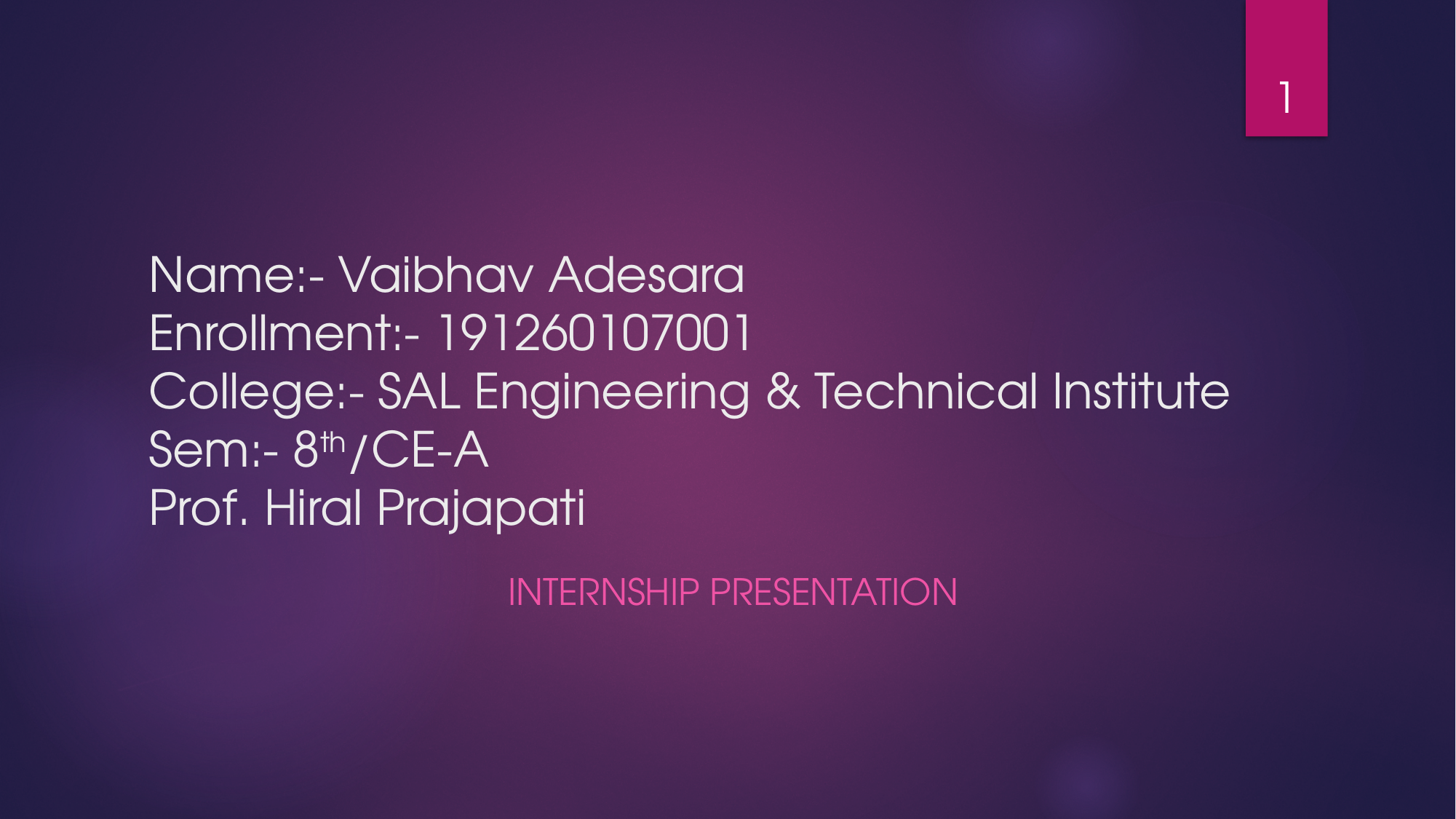

1
# Name:- Vaibhav Adesara Enrollment:- 191260107001 College:- SAL Engineering & Technical Institute Sem:- 8th/CE-A Prof. Hiral Prajapati
INTERNSHIP PRESENTATION